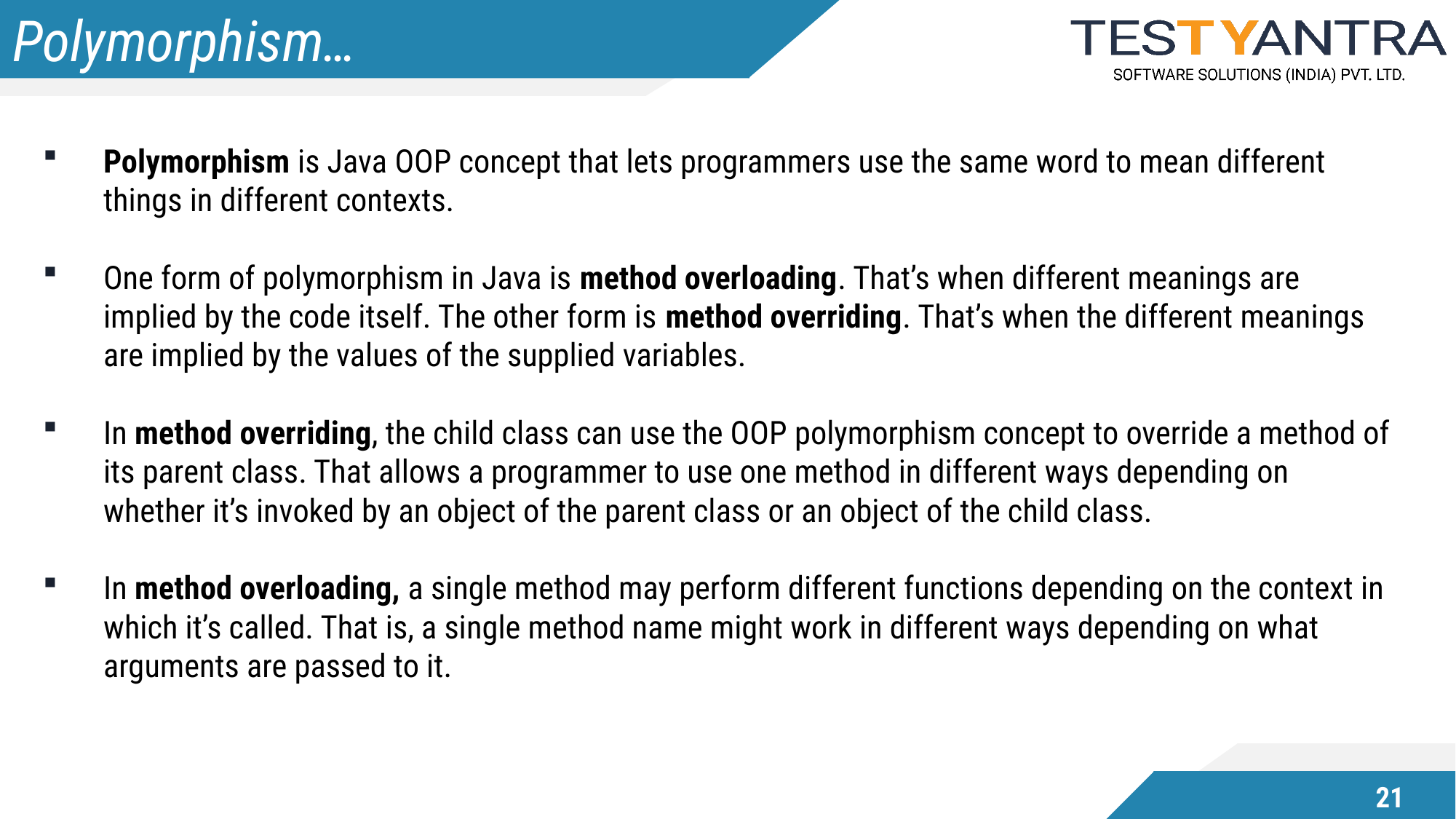

# Polymorphism…

Polymorphism is Java OOP concept that lets programmers use the same word to mean different things in different contexts.

One form of polymorphism in Java is method overloading. That’s when different meanings are implied by the code itself. The other form is method overriding. That’s when the different meanings are implied by the values of the supplied variables.

In method overriding, the child class can use the OOP polymorphism concept to override a method of its parent class. That allows a programmer to use one method in different ways depending on whether it’s invoked by an object of the parent class or an object of the child class.

In method overloading, a single method may perform different functions depending on the context in which it’s called. That is, a single method name might work in different ways depending on what arguments are passed to it.

21